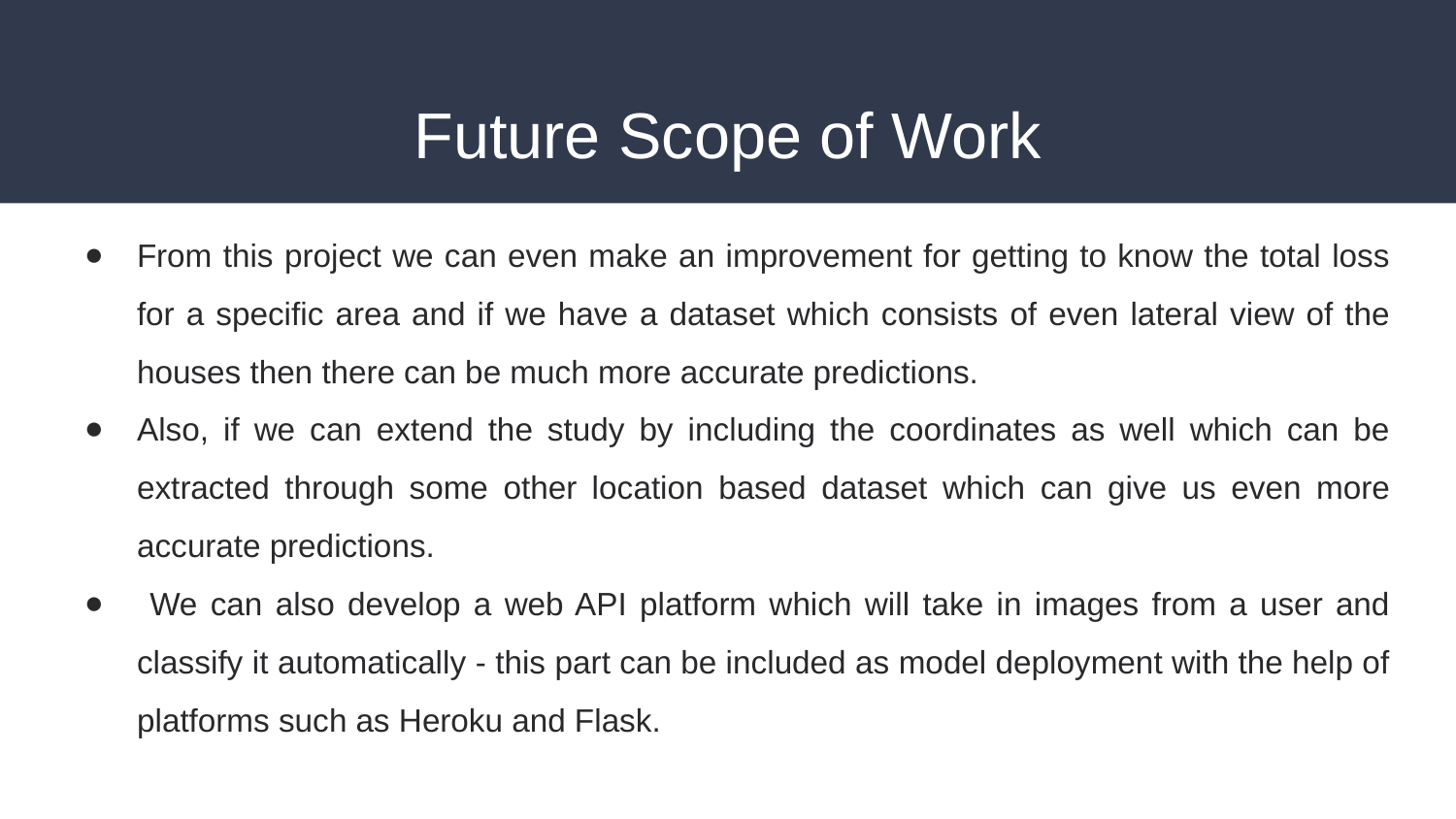

# Future Scope of Work

From this project we can even make an improvement for getting to know the total loss for a specific area and if we have a dataset which consists of even lateral view of the houses then there can be much more accurate predictions.
Also, if we can extend the study by including the coordinates as well which can be extracted through some other location based dataset which can give us even more accurate predictions.
 We can also develop a web API platform which will take in images from a user and classify it automatically - this part can be included as model deployment with the help of platforms such as Heroku and Flask.